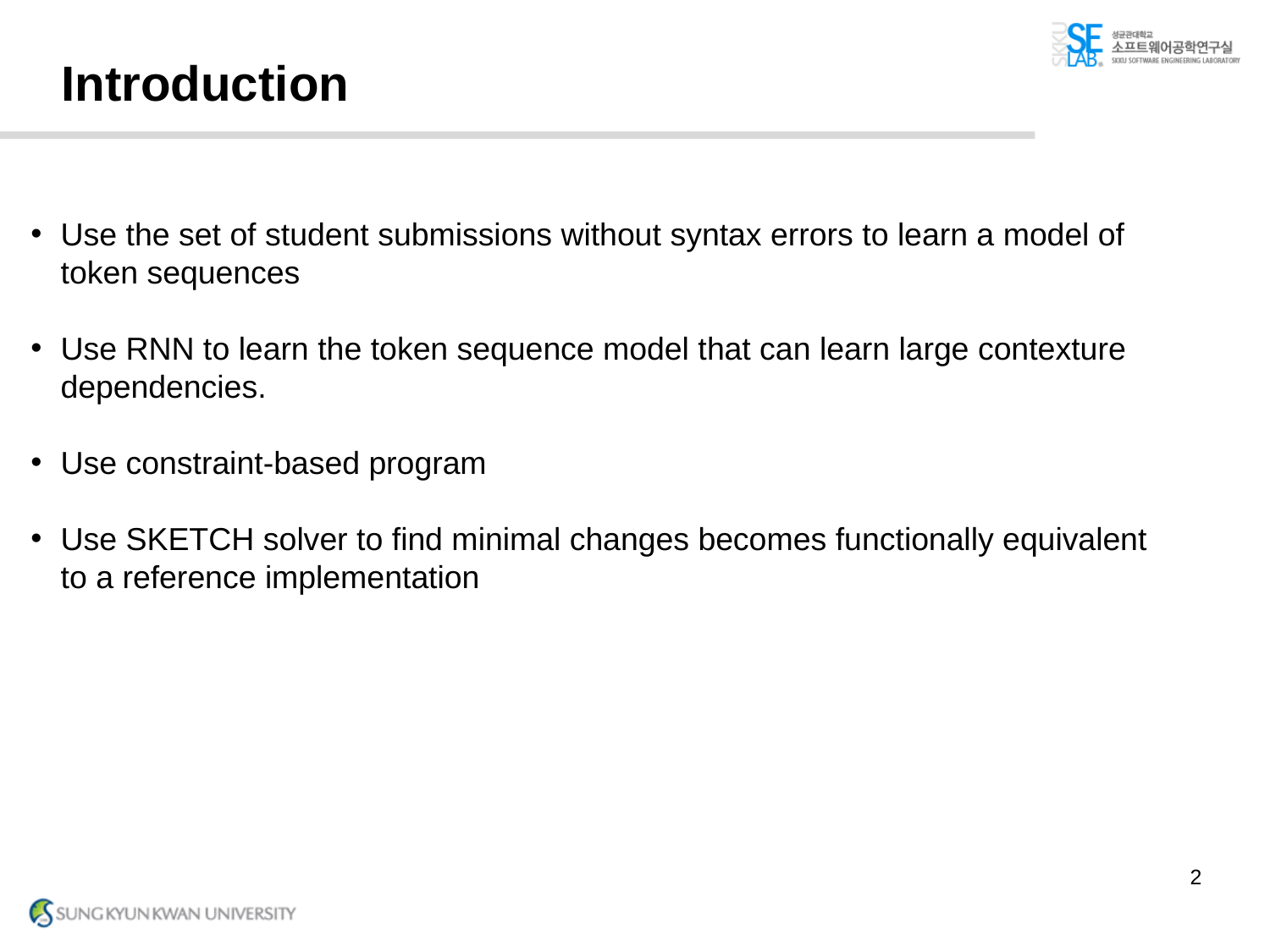

# Introduction
Use the set of student submissions without syntax errors to learn a model of token sequences

Use RNN to learn the token sequence model that can learn large contexture dependencies.

Use constraint-based program

Use SKETCH solver to find minimal changes becomes functionally equivalent to a reference implementation
2